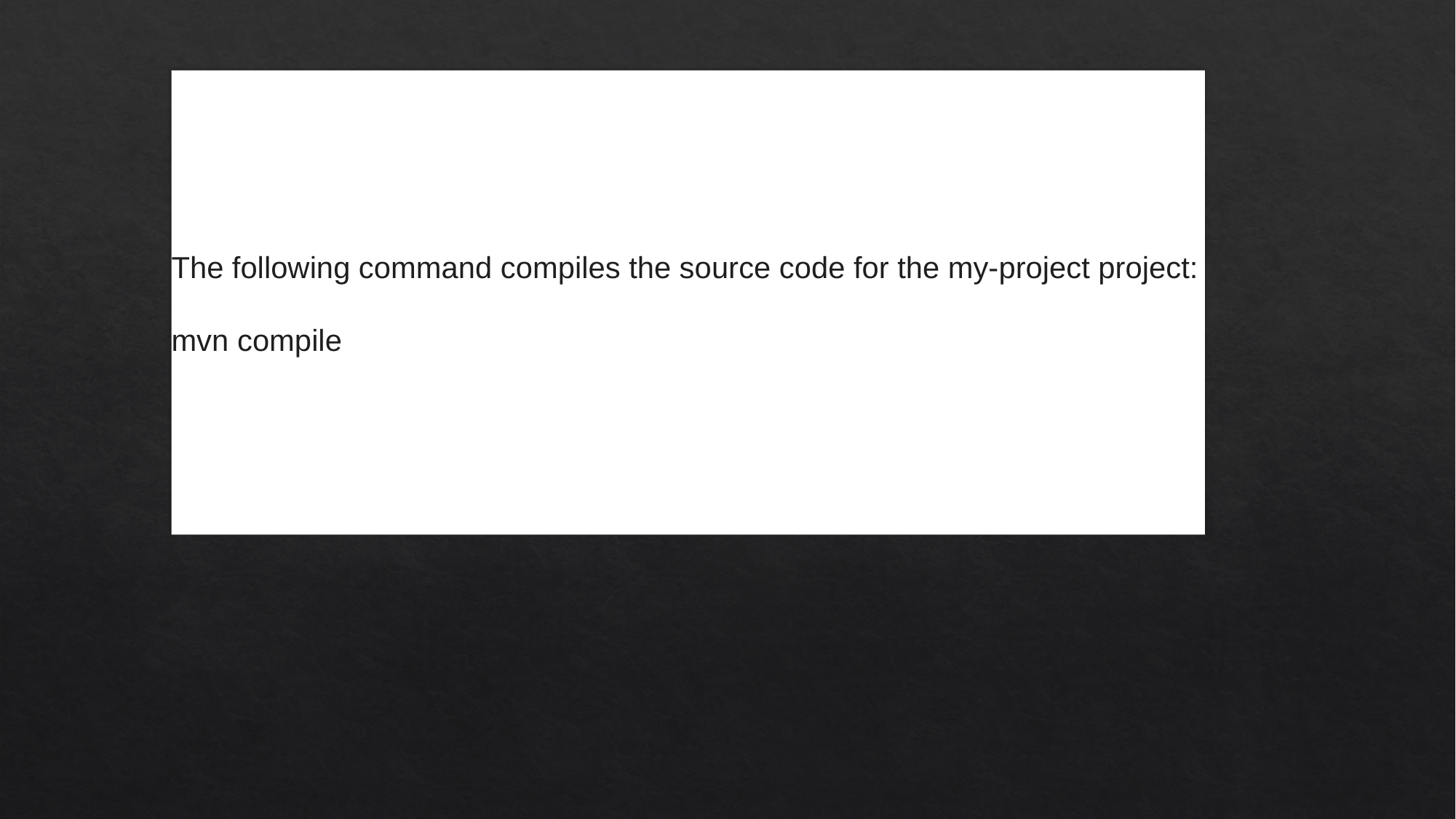

# Example of a Maven command
The following command compiles the source code for the my-project project:

mvn compile